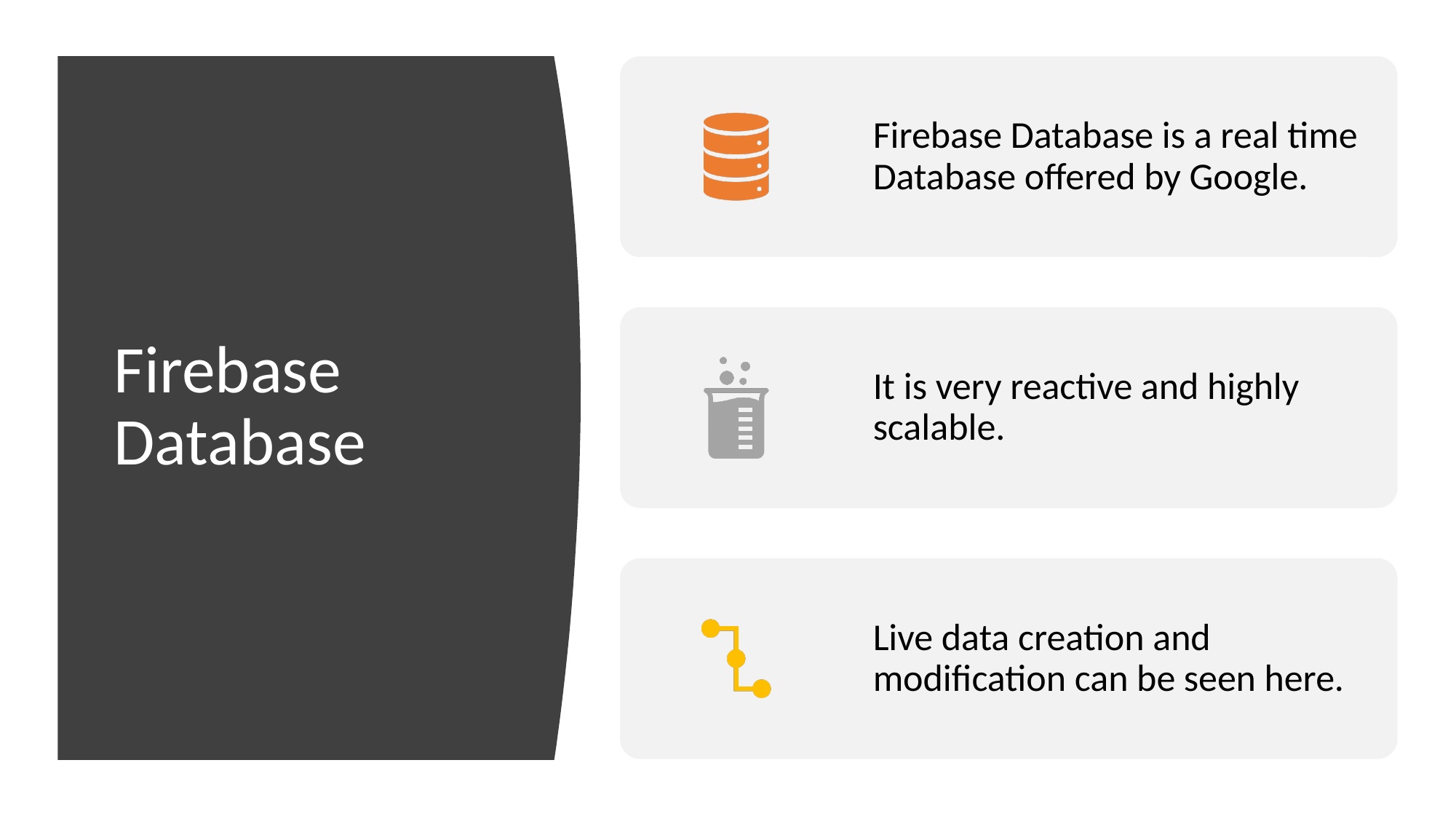

Firebase Database is a real time Database offered by Google.
It is very reactive and highly scalable.
Live data creation and modification can be seen here.

# Firebase Database